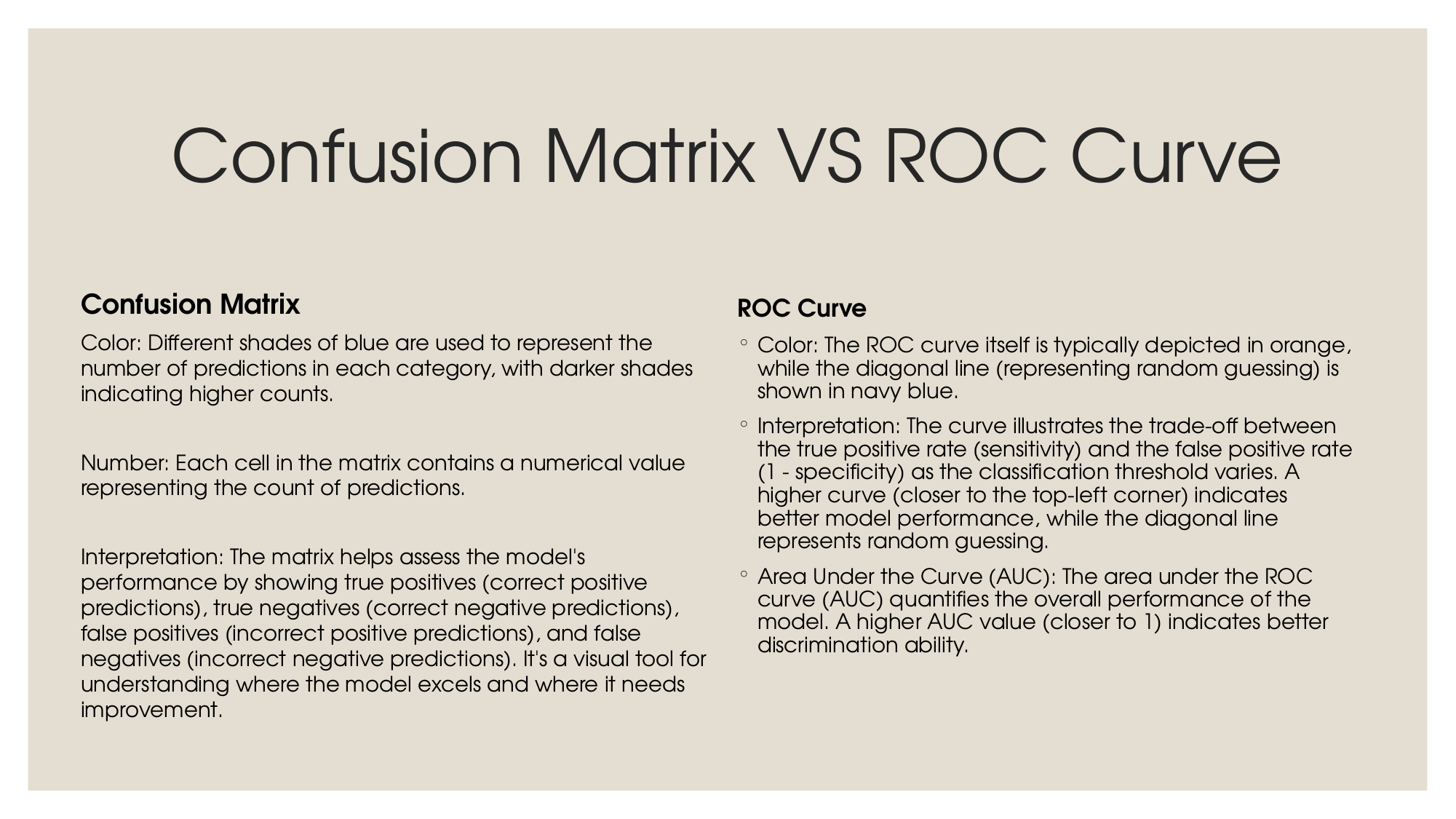

# Confusion Matrix VS ROC Curve
Confusion Matrix
Color: Different shades of blue are used to represent the number of predictions in each category, with darker shades indicating higher counts.

Number: Each cell in the matrix contains a numerical value representing the count of predictions.

Interpretation: The matrix helps assess the model's performance by showing true positives (correct positive predictions), true negatives (correct negative predictions), false positives (incorrect positive predictions), and false negatives (incorrect negative predictions). It's a visual tool for understanding where the model excels and where it needs improvement.

ROC Curve
Color: The ROC curve itself is typically depicted in orange, while the diagonal line (representing random guessing) is shown in navy blue.
Interpretation: The curve illustrates the trade-off between the true positive rate (sensitivity) and the false positive rate (1 - specificity) as the classification threshold varies. A higher curve (closer to the top-left corner) indicates better model performance, while the diagonal line represents random guessing.
Area Under the Curve (AUC): The area under the ROC curve (AUC) quantifies the overall performance of the model. A higher AUC value (closer to 1) indicates better discrimination ability.